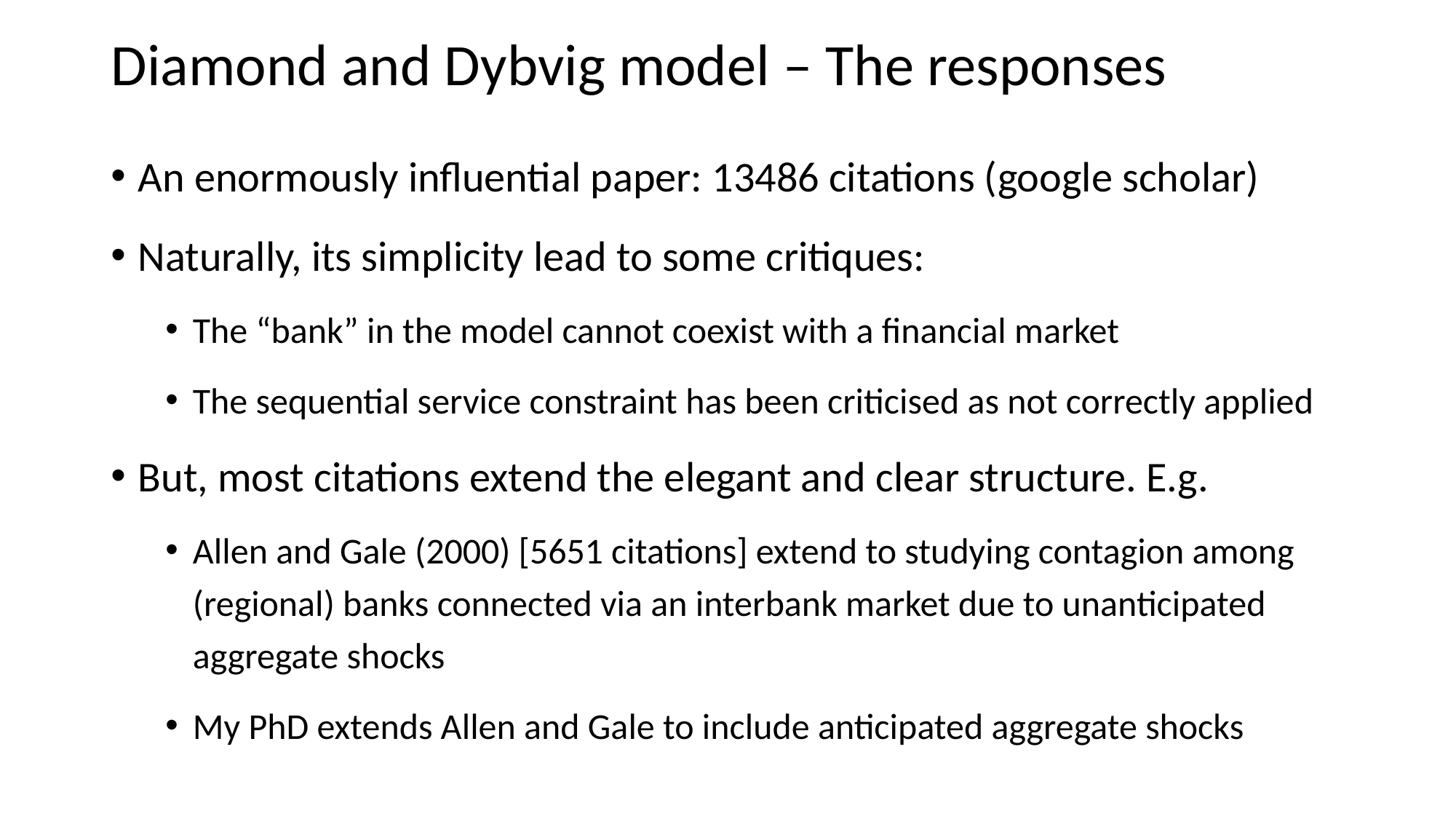

# Diamond and Dybvig model – The responses
An enormously influential paper: 13486 citations (google scholar)
Naturally, its simplicity lead to some critiques:
The “bank” in the model cannot coexist with a financial market
The sequential service constraint has been criticised as not correctly applied
But, most citations extend the elegant and clear structure. E.g.
Allen and Gale (2000) [5651 citations] extend to studying contagion among (regional) banks connected via an interbank market due to unanticipated aggregate shocks
My PhD extends Allen and Gale to include anticipated aggregate shocks